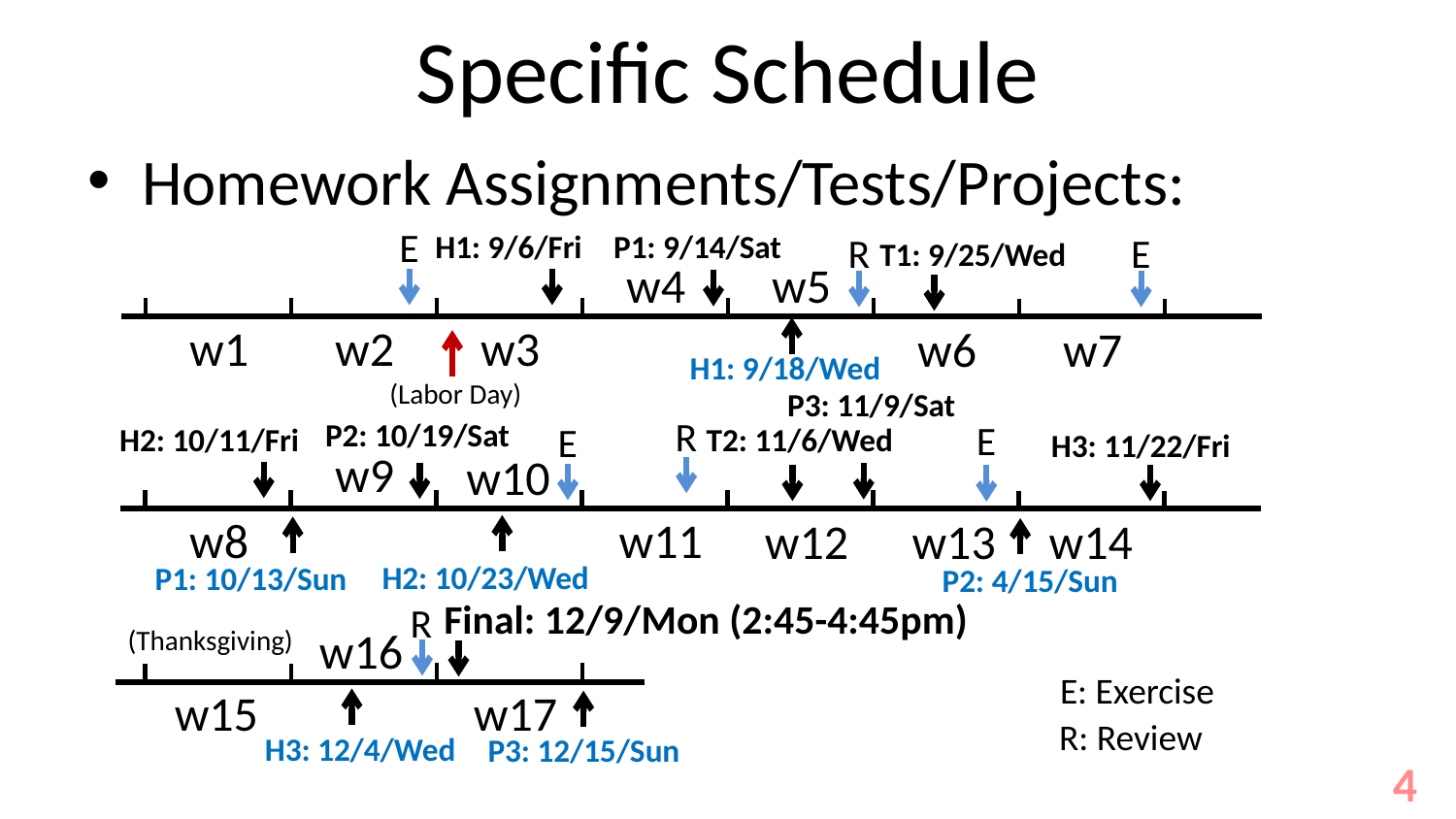

# Specific Schedule
Homework Assignments/Tests/Projects:
E
H1: 9/6/Fri
P1: 9/14/Sat
R
E
T1: 9/25/Wed
w4
w5
w1
w2
w3
w6
w7
H1: 9/18/Wed
(Labor Day)
P3: 11/9/Sat
R
P2: 10/19/Sat
E
E
H2: 10/11/Fri
T2: 11/6/Wed
H3: 11/22/Fri
w9
w10
w8
w11
w12
w13
w14
H2: 10/23/Wed
P1: 10/13/Sun
P2: 4/15/Sun
Final: 12/9/Mon (2:45-4:45pm)
R
w16
(Thanksgiving)
E: Exercise
w17
w15
R: Review
H3: 12/4/Wed
P3: 12/15/Sun
4